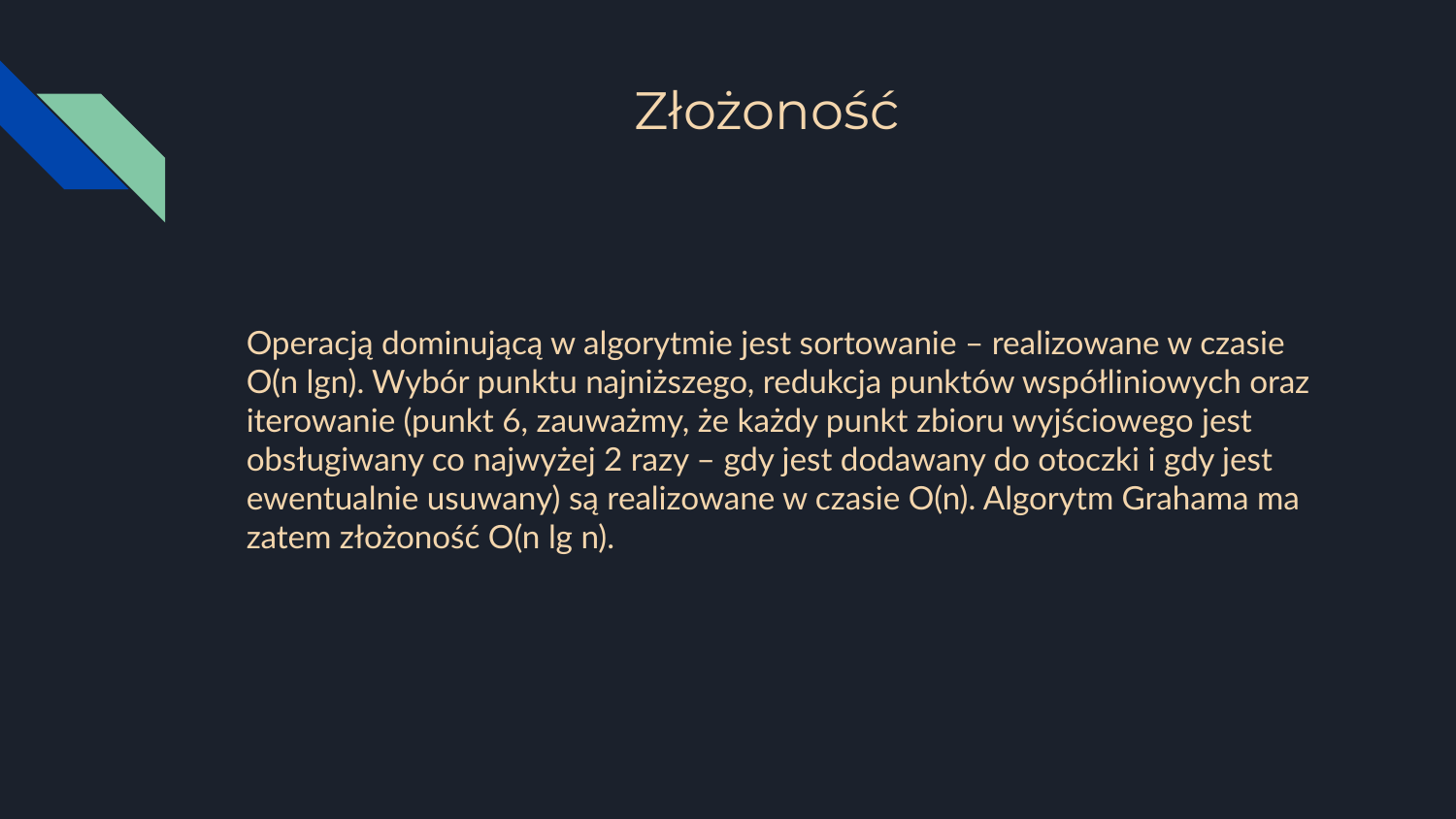

# Złożoność
Operacją dominującą w algorytmie jest sortowanie – realizowane w czasie O(n lgn). Wybór punktu najniższego, redukcja punktów współliniowych oraz iterowanie (punkt 6, zauważmy, że każdy punkt zbioru wyjściowego jest obsługiwany co najwyżej 2 razy – gdy jest dodawany do otoczki i gdy jest ewentualnie usuwany) są realizowane w czasie O(n). Algorytm Grahama ma zatem złożoność O(n lg n).